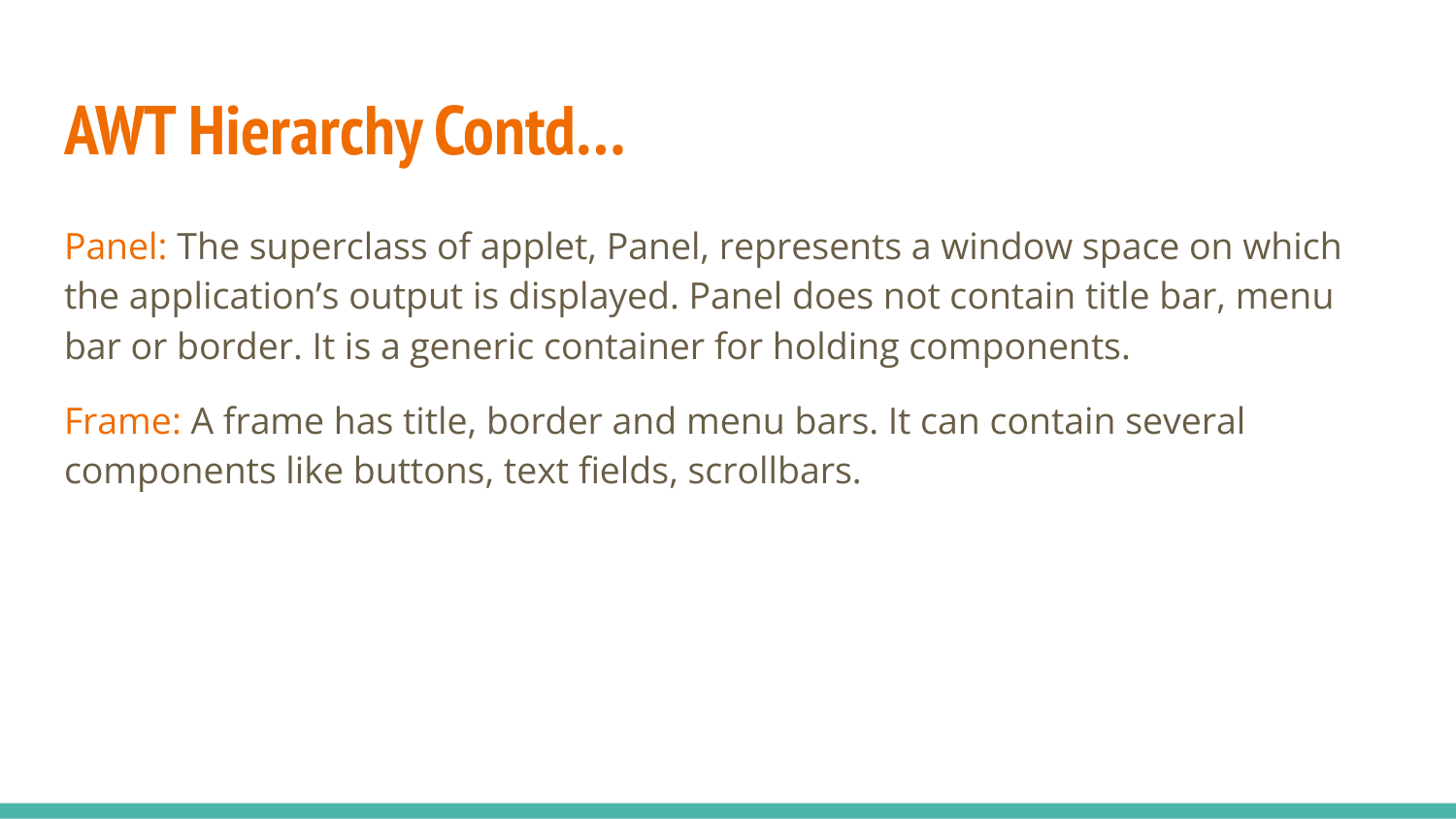

# AWT Hierarchy Contd…

Panel: The superclass of applet, Panel, represents a window space on which the application’s output is displayed. Panel does not contain title bar, menu bar or border. It is a generic container for holding components.
Frame: A frame has title, border and menu bars. It can contain several components like buttons, text fields, scrollbars.